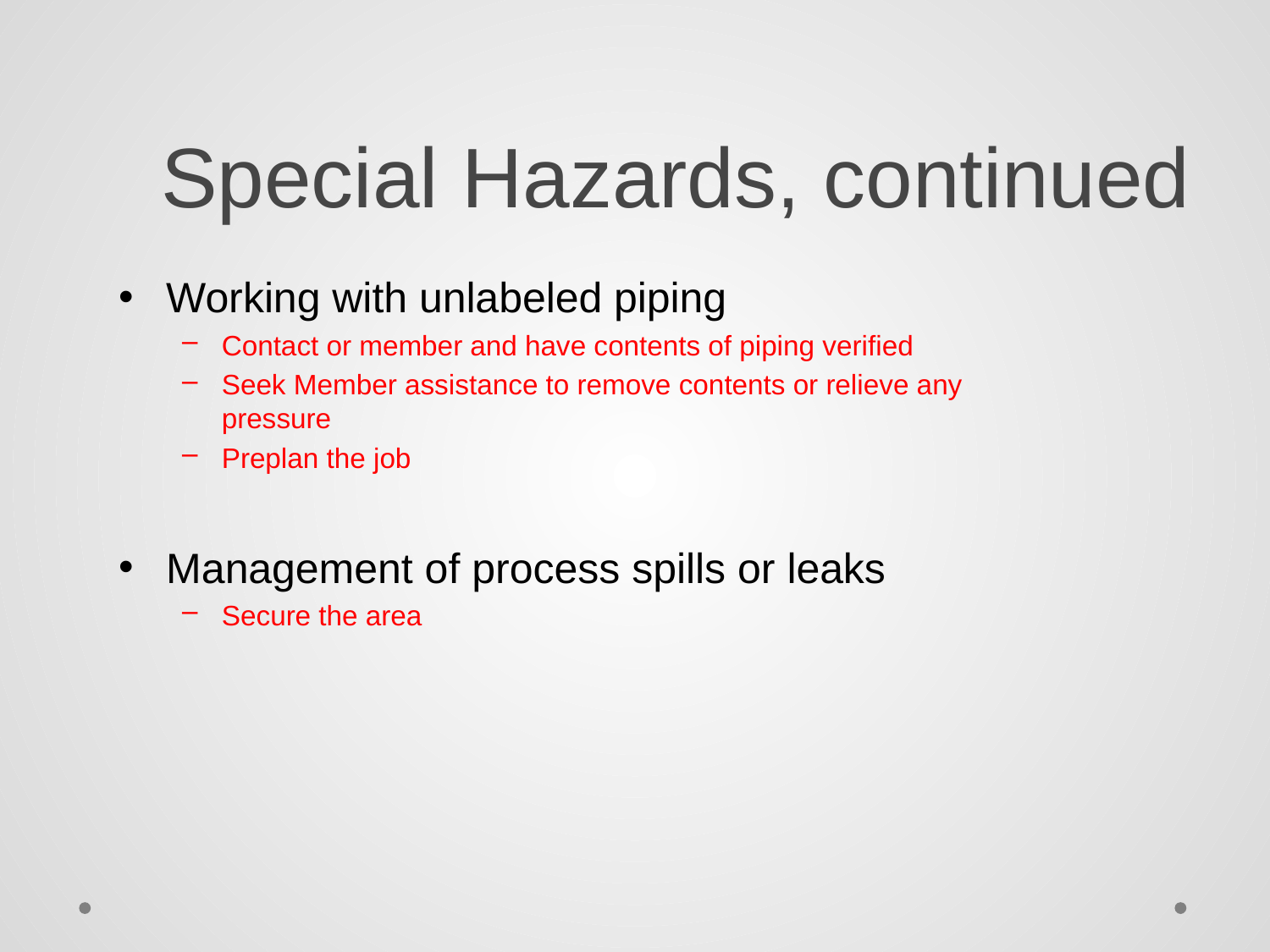

# Special Hazards, continued
Working with unlabeled piping
Contact or member and have contents of piping verified
Seek Member assistance to remove contents or relieve any pressure
Preplan the job

Management of process spills or leaks
Secure the area